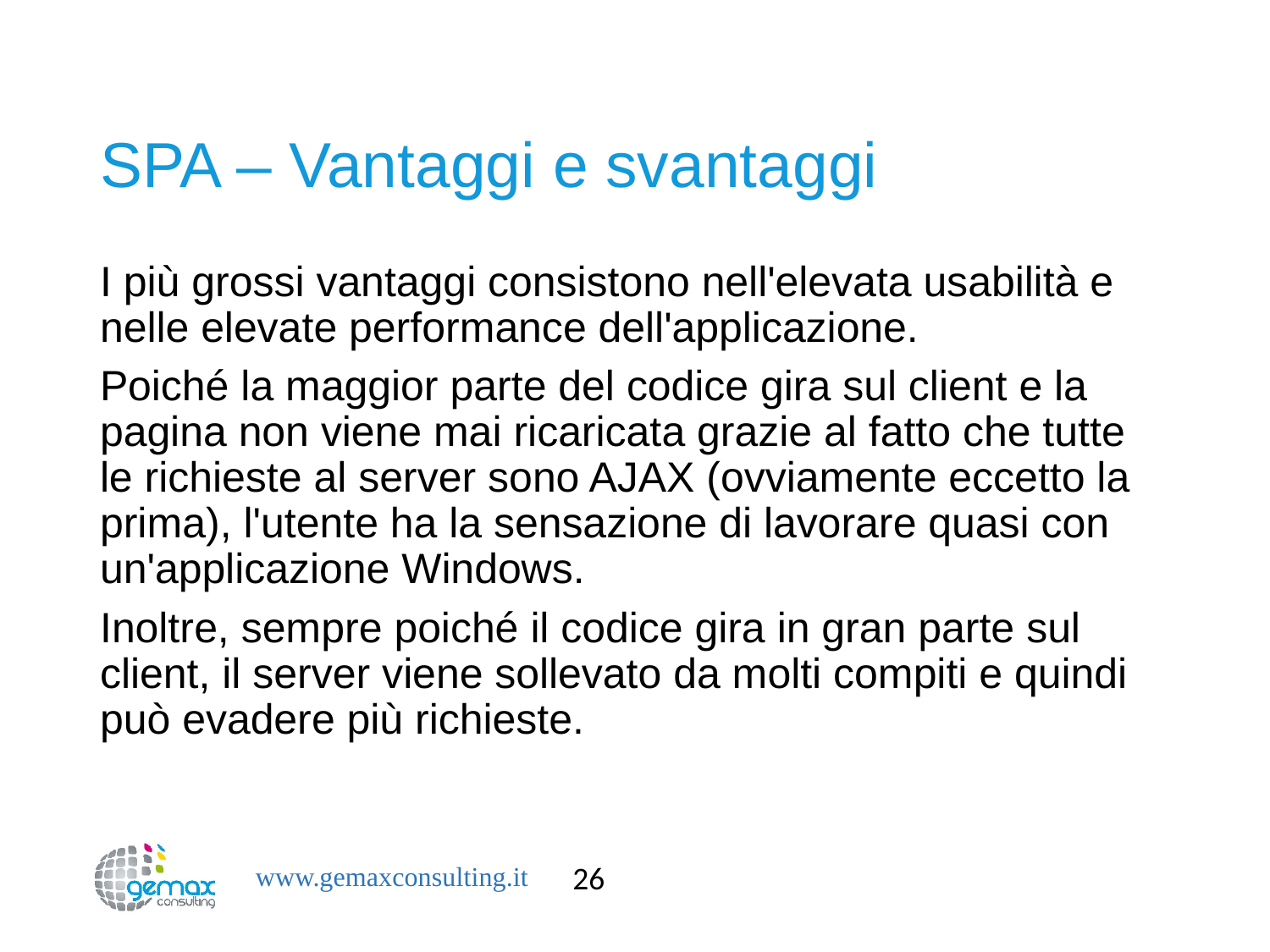

# SPA – Vantaggi e svantaggi
I più grossi vantaggi consistono nell'elevata usabilità e nelle elevate performance dell'applicazione.
Poiché la maggior parte del codice gira sul client e la pagina non viene mai ricaricata grazie al fatto che tutte le richieste al server sono AJAX (ovviamente eccetto la prima), l'utente ha la sensazione di lavorare quasi con un'applicazione Windows.
Inoltre, sempre poiché il codice gira in gran parte sul client, il server viene sollevato da molti compiti e quindi può evadere più richieste.
26